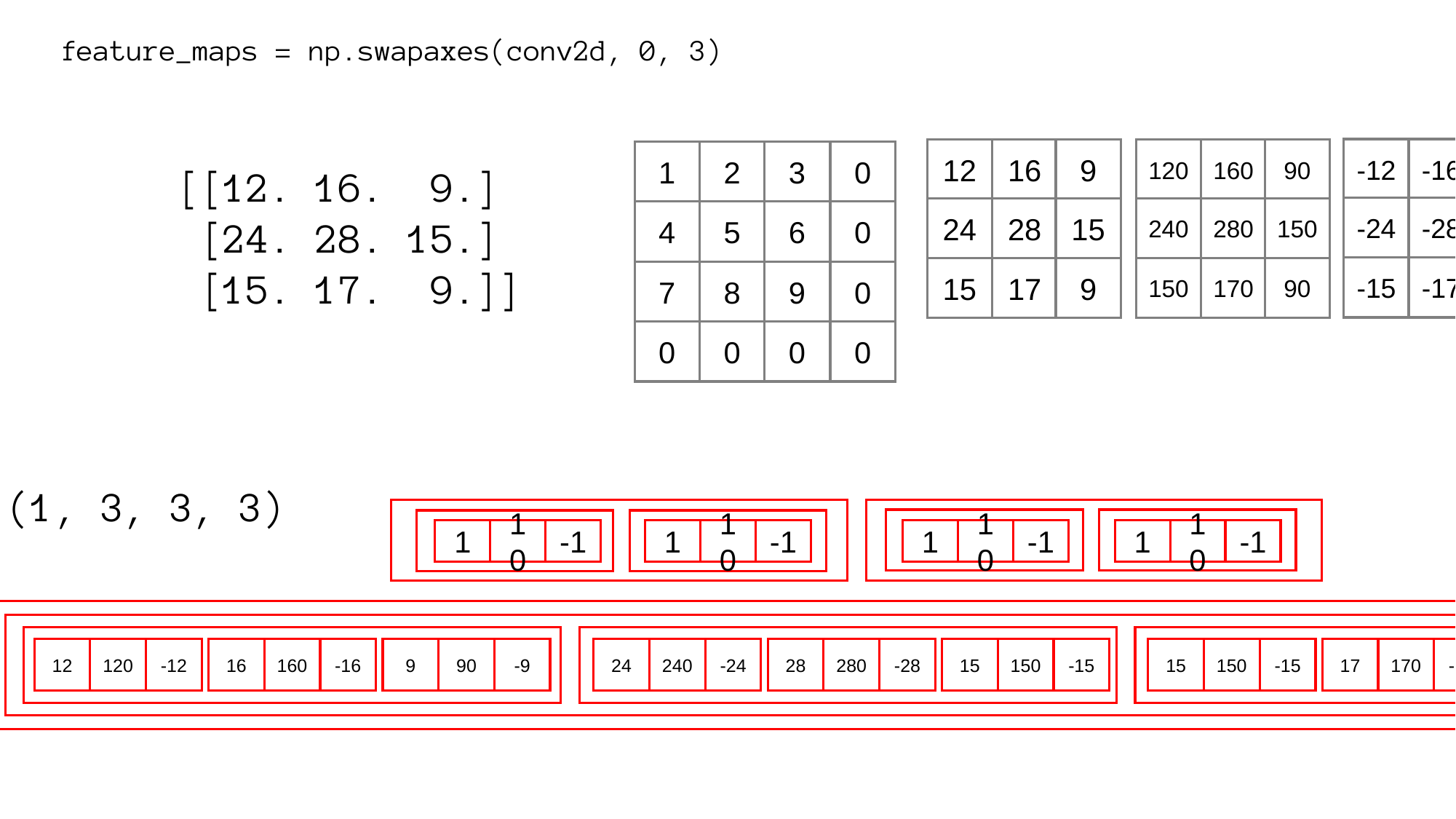

feature_maps = np.swapaxes(conv2d, 0, 3)
-12
-16
-9
12
16
9
120
160
90
3
0
2
1
[[12. 16.  9.]
 [24. 28. 15.]
 [15. 17.  9.]]
-24
-28
-15
24
28
15
240
280
150
6
0
5
4
-15
-17
-9
15
17
9
150
170
90
9
0
8
7
0
0
0
0
(1, 3, 3, 3)

1
10
-1
1
10
-1
1
10
-1
1
10
-1

12
120
-12
16
160
-16
9
90
-9
24
240
-24
28
280
-28
15
150
-15
15
150
-15
17
170
-17
9
90
-9